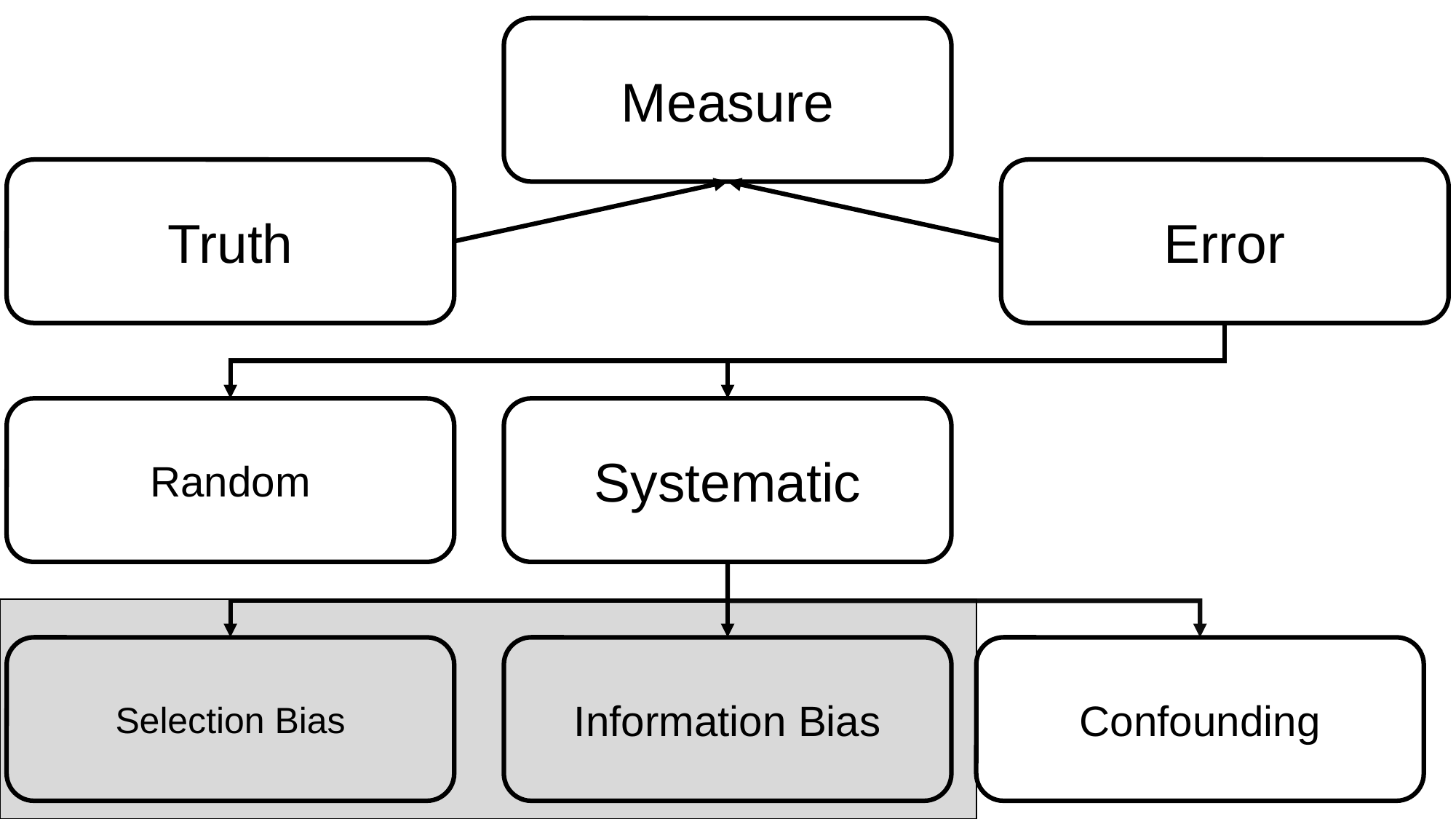

Measure
Truth
Error
Random
Systematic

Selection Bias
Information Bias
Confounding